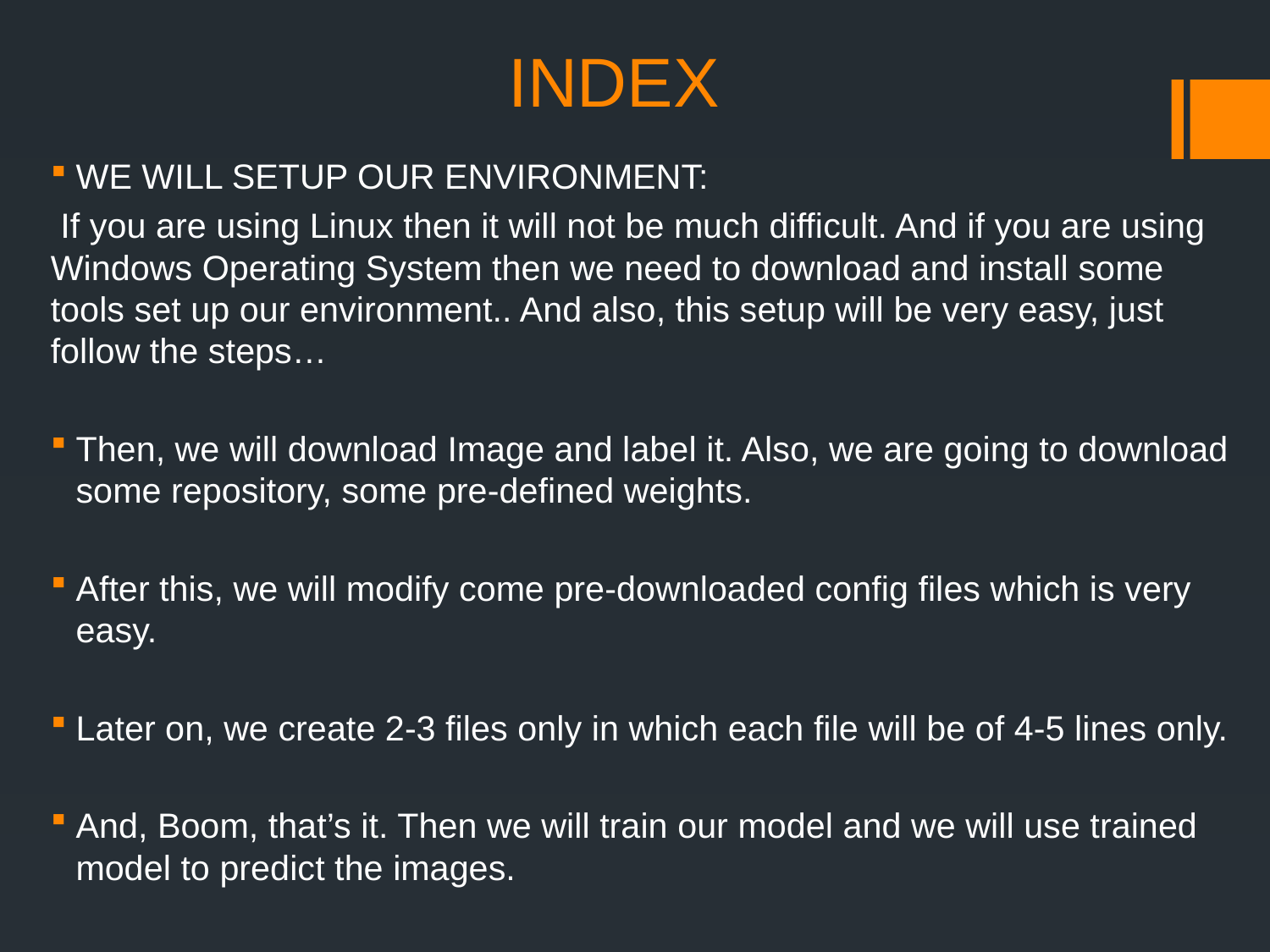

# INDEX
WE WILL SETUP OUR ENVIRONMENT:
 If you are using Linux then it will not be much difficult. And if you are using Windows Operating System then we need to download and install some tools set up our environment.. And also, this setup will be very easy, just follow the steps…

Then, we will download Image and label it. Also, we are going to download some repository, some pre-defined weights.

After this, we will modify come pre-downloaded config files which is very easy.

Later on, we create 2-3 files only in which each file will be of 4-5 lines only.

And, Boom, that’s it. Then we will train our model and we will use trained model to predict the images.